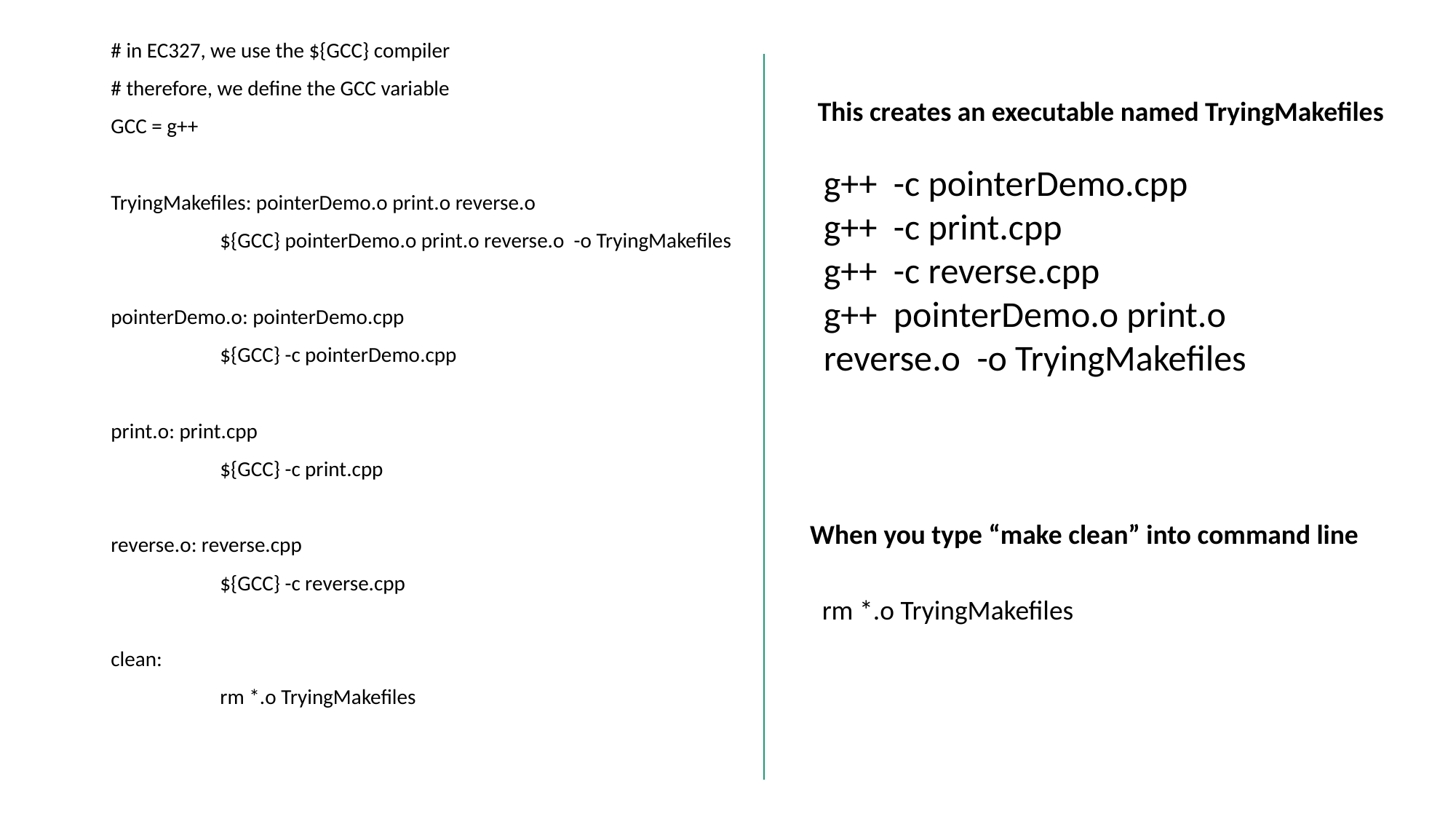

# in EC327, we use the ${GCC} compiler
# therefore, we define the GCC variable
GCC = g++

TryingMakefiles: pointerDemo.o print.o reverse.o
	${GCC} pointerDemo.o print.o reverse.o  -o TryingMakefiles

pointerDemo.o: pointerDemo.cpp
	${GCC} -c pointerDemo.cpp

print.o: print.cpp
	${GCC} -c print.cpp

reverse.o: reverse.cpp
	${GCC} -c reverse.cpp

clean:
	rm *.o TryingMakefiles
This creates an executable named TryingMakefiles
g++  -c pointerDemo.cpp
g++  -c print.cpp
g++  -c reverse.cpp
g++  pointerDemo.o print.o reverse.o  -o TryingMakefiles
When you type “make clean” into command line
rm *.o TryingMakefiles